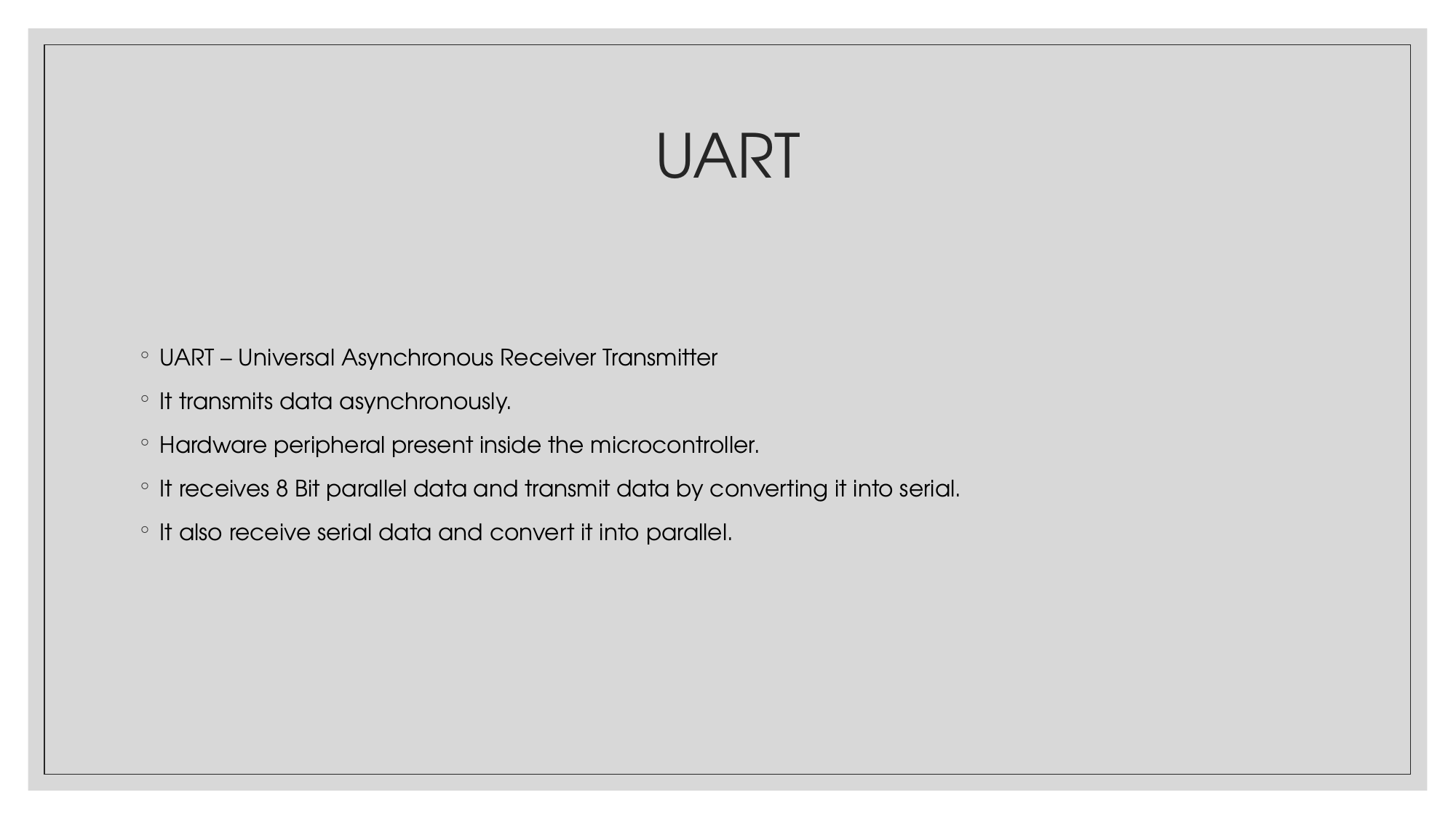

# UART
UART – Universal Asynchronous Receiver Transmitter
It transmits data asynchronously.
Hardware peripheral present inside the microcontroller.
It receives 8 Bit parallel data and transmit data by converting it into serial.
It also receive serial data and convert it into parallel.